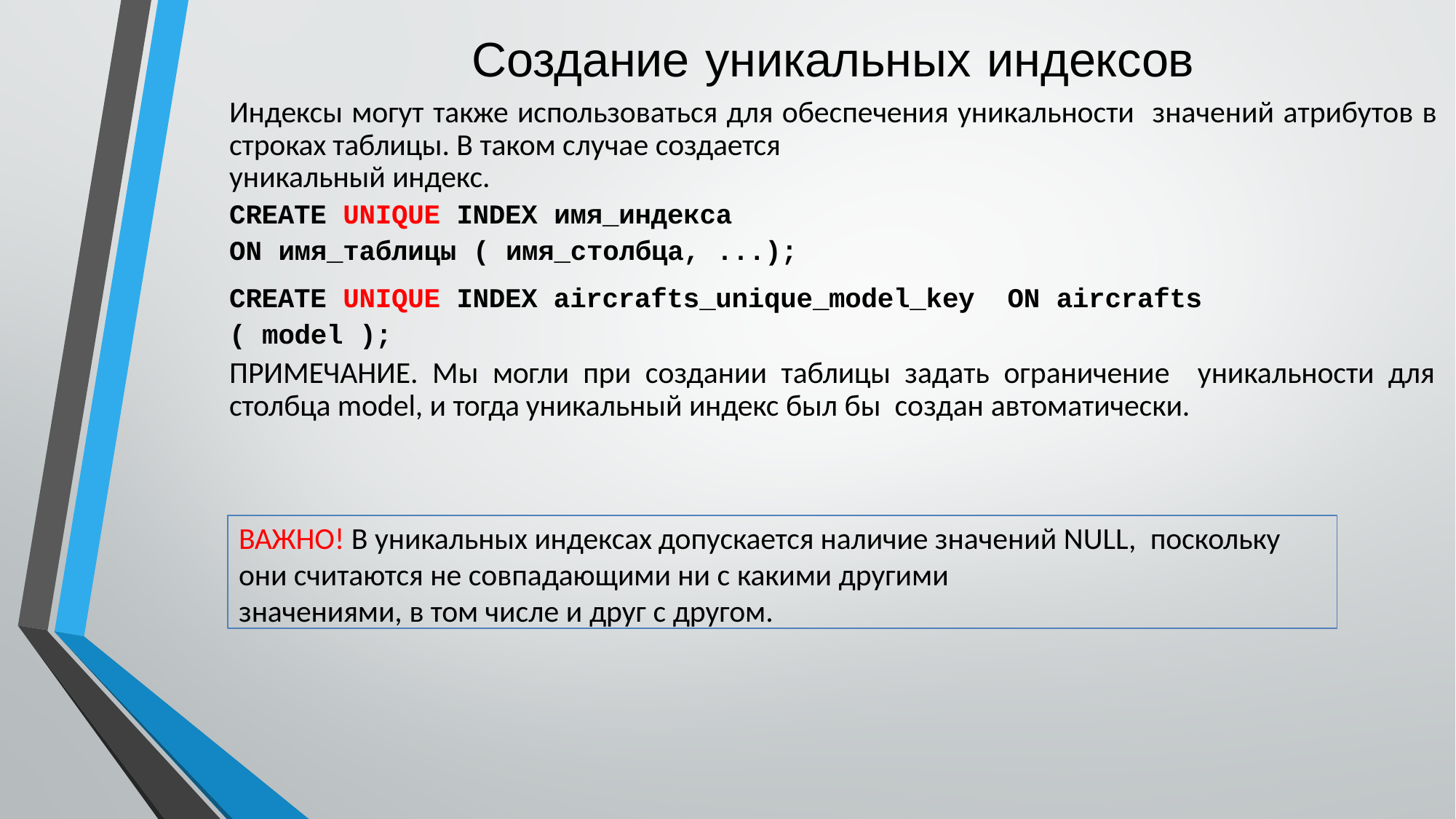

# Создание уникальных индексов
Индексы могут также использоваться для обеспечения уникальности  значений атрибутов в строках таблицы. В таком случае создается
уникальный индекс.
CREATE UNIQUE INDEX имя_индекса
ON имя_таблицы ( имя_столбца, ...);
CREATE UNIQUE INDEX aircrafts_unique_model_key  ON aircrafts ( model );
ПРИМЕЧАНИЕ. Мы могли при создании таблицы задать ограничение  уникальности для столбца model, и тогда уникальный индекс был бы  создан автоматически.
ВАЖНО! В уникальных индексах допускается наличие значений NULL,  поскольку они считаются не совпадающими ни с какими другими
значениями, в том числе и друг с другом.